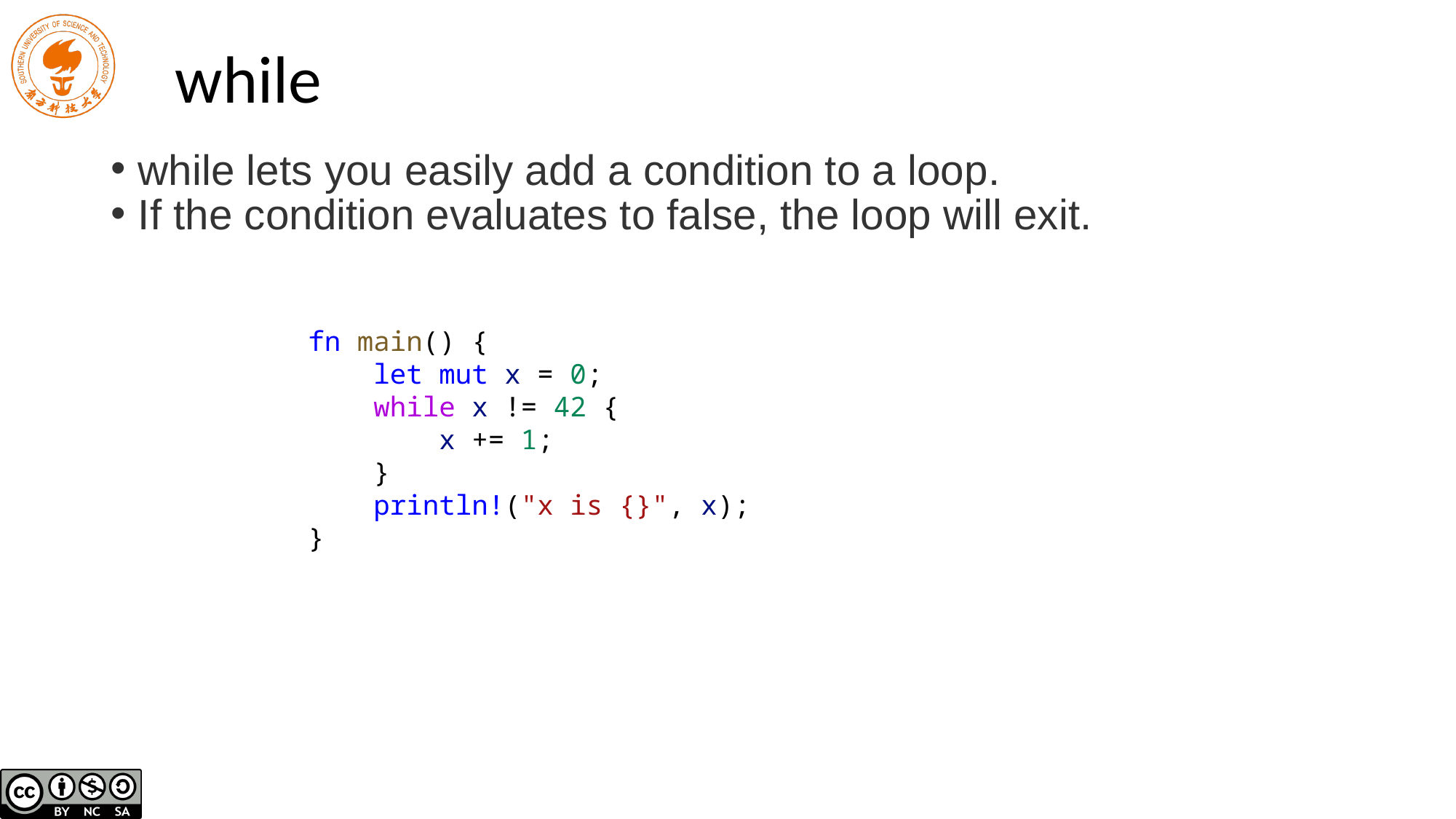

# while
while lets you easily add a condition to a loop.
If the condition evaluates to false, the loop will exit.

fn main() {
    let mut x = 0;
    while x != 42 {
        x += 1;
    }
    println!("x is {}", x);
}